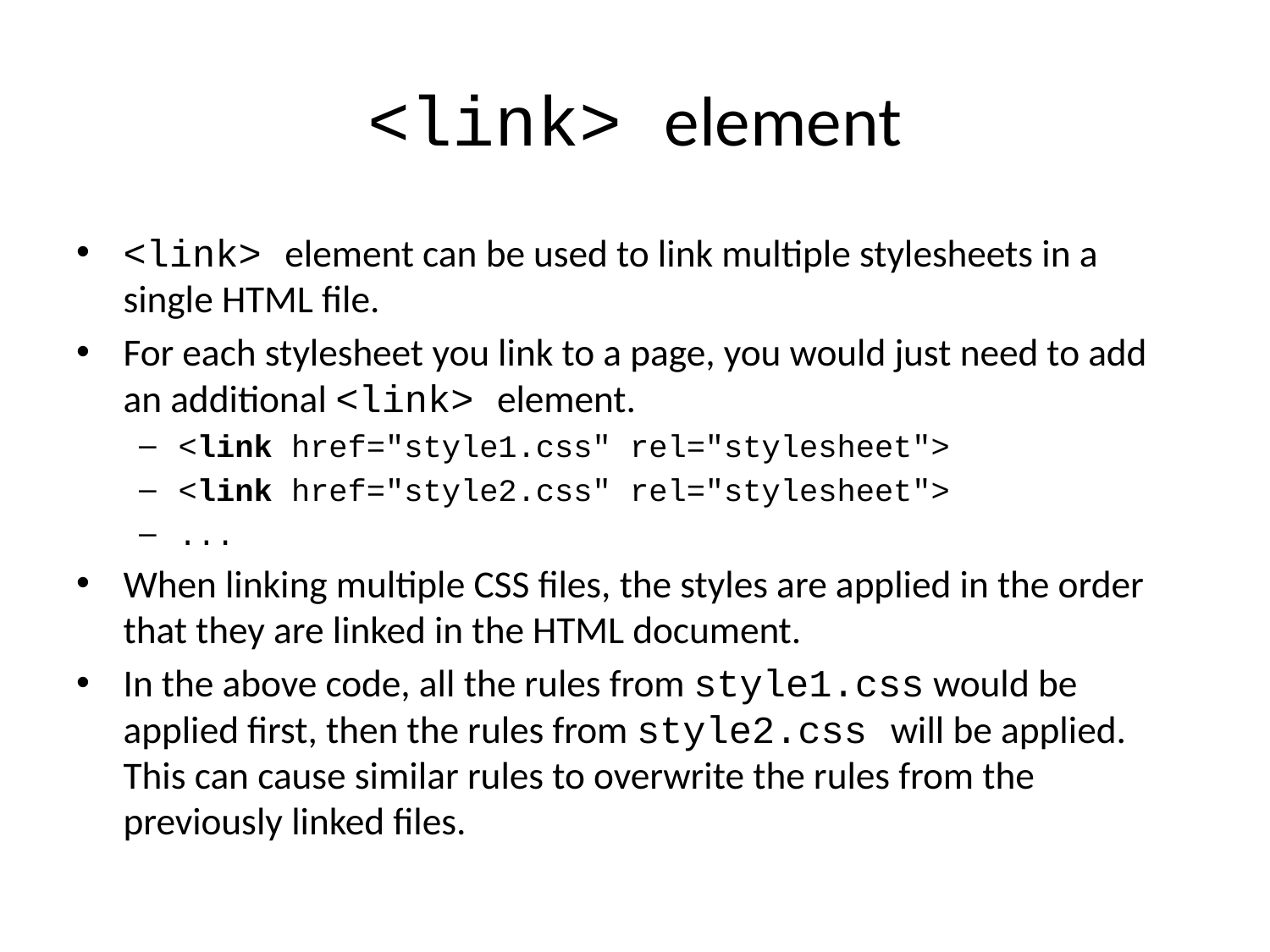

# <link> element
<link> element can be used to link multiple stylesheets in a single HTML file.
For each stylesheet you link to a page, you would just need to add an additional <link> element.
<link href="style1.css" rel="stylesheet">
<link href="style2.css" rel="stylesheet">
...
When linking multiple CSS files, the styles are applied in the order that they are linked in the HTML document.
In the above code, all the rules from style1.css would be applied first, then the rules from style2.css will be applied. This can cause similar rules to overwrite the rules from the previously linked files.